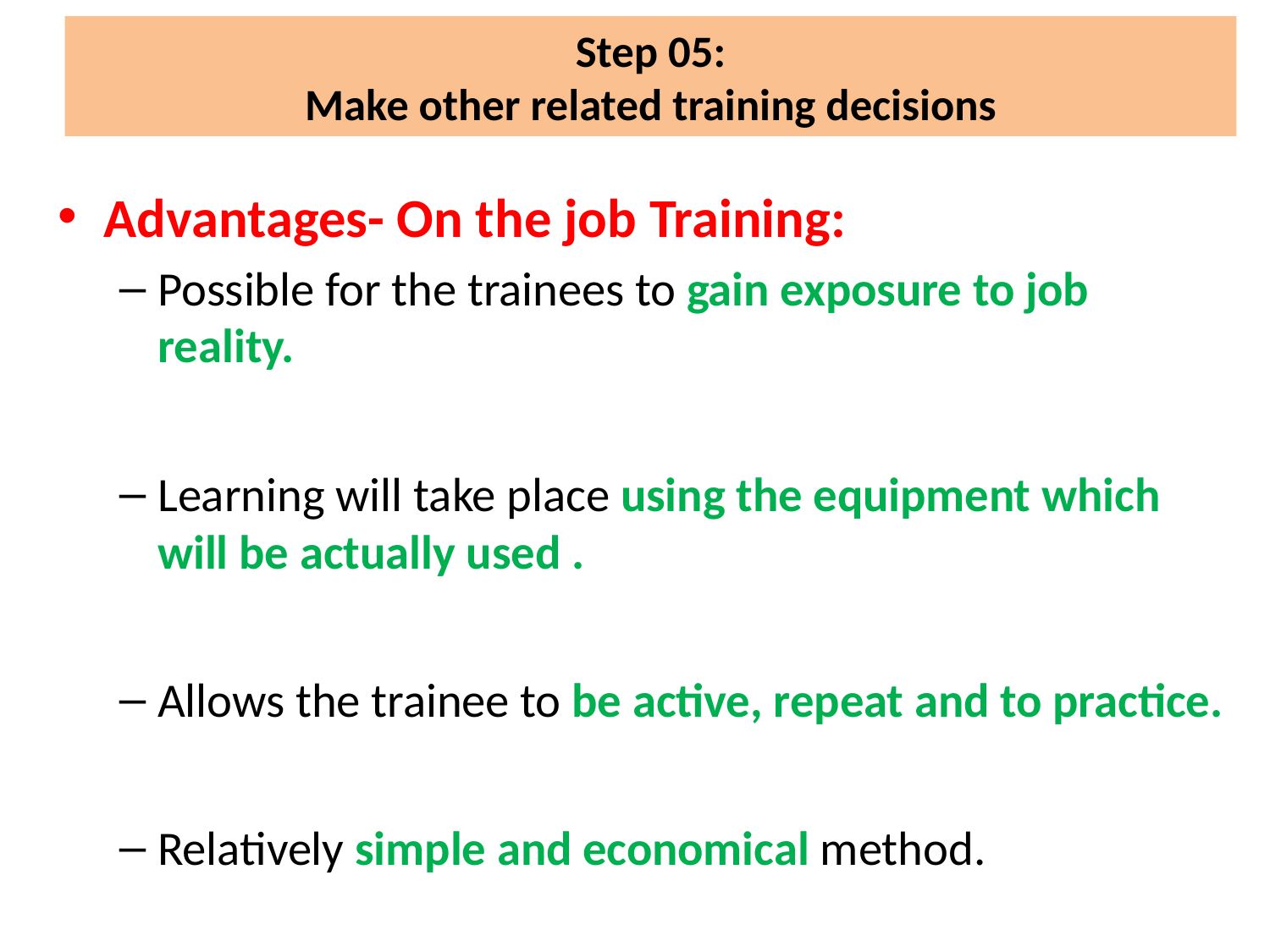

# Step 05: Make other related training decisions
Advantages- On the job Training:
Possible for the trainees to gain exposure to job reality.

Learning will take place using the equipment which will be actually used .

Allows the trainee to be active, repeat and to practice.

Relatively simple and economical method.